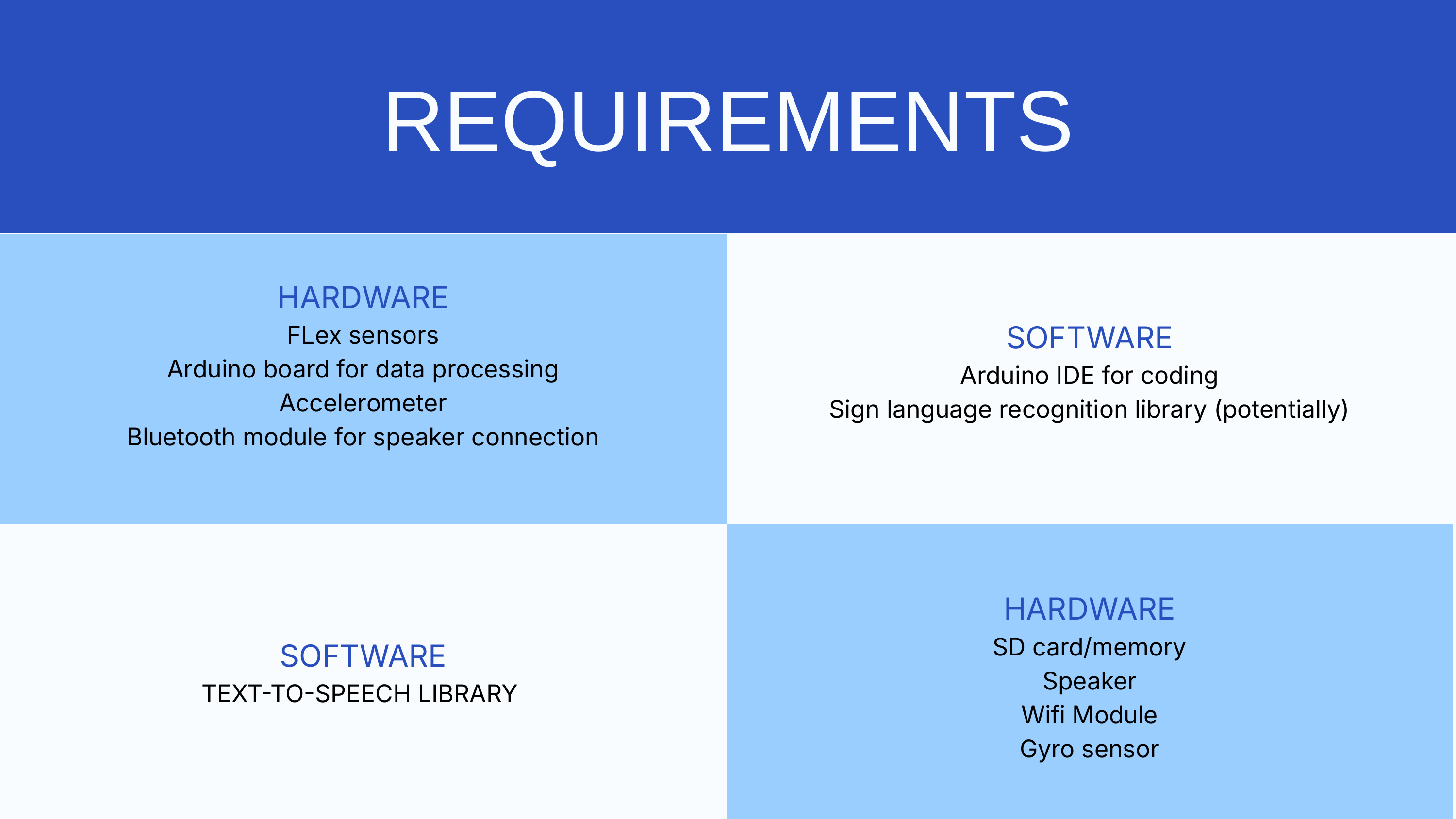

REQUIREMENTS
| HARDWARE FLex sensors Arduino board for data processing Accelerometer Bluetooth module for speaker connection | SOFTWARE Arduino IDE for coding Sign language recognition library (potentially) |
| --- | --- |
| SOFTWARE TEXT-TO-SPEECH LIBRARY | HARDWARE SD card/memory Speaker Wifi Module Gyro sensor |